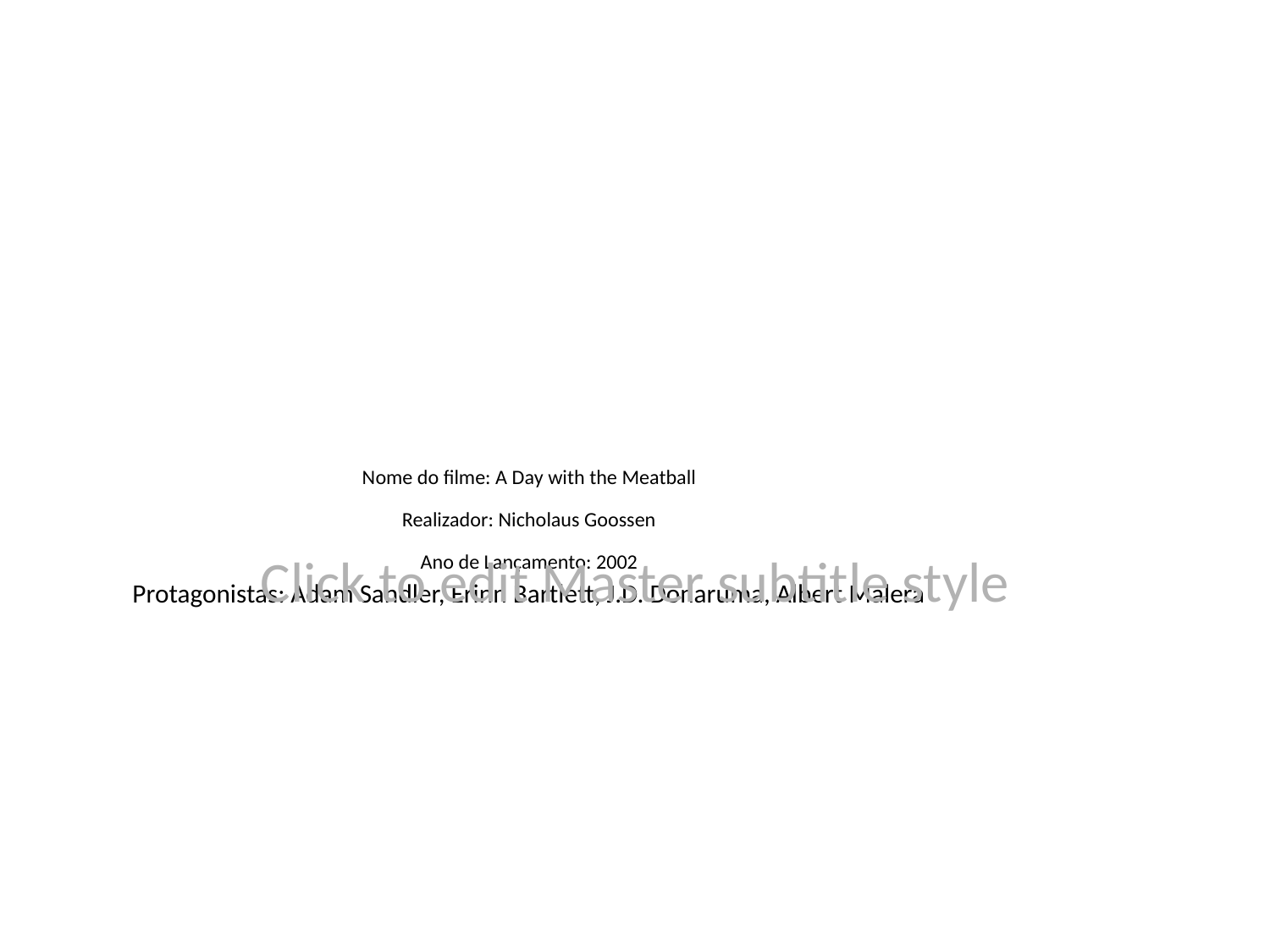

# Nome do filme: A Day with the Meatball
Realizador: Nicholaus Goossen
Ano de Lançamento: 2002
Protagonistas: Adam Sandler, Erinn Bartlett, J.D. Donaruma, Albert Malera
Click to edit Master subtitle style